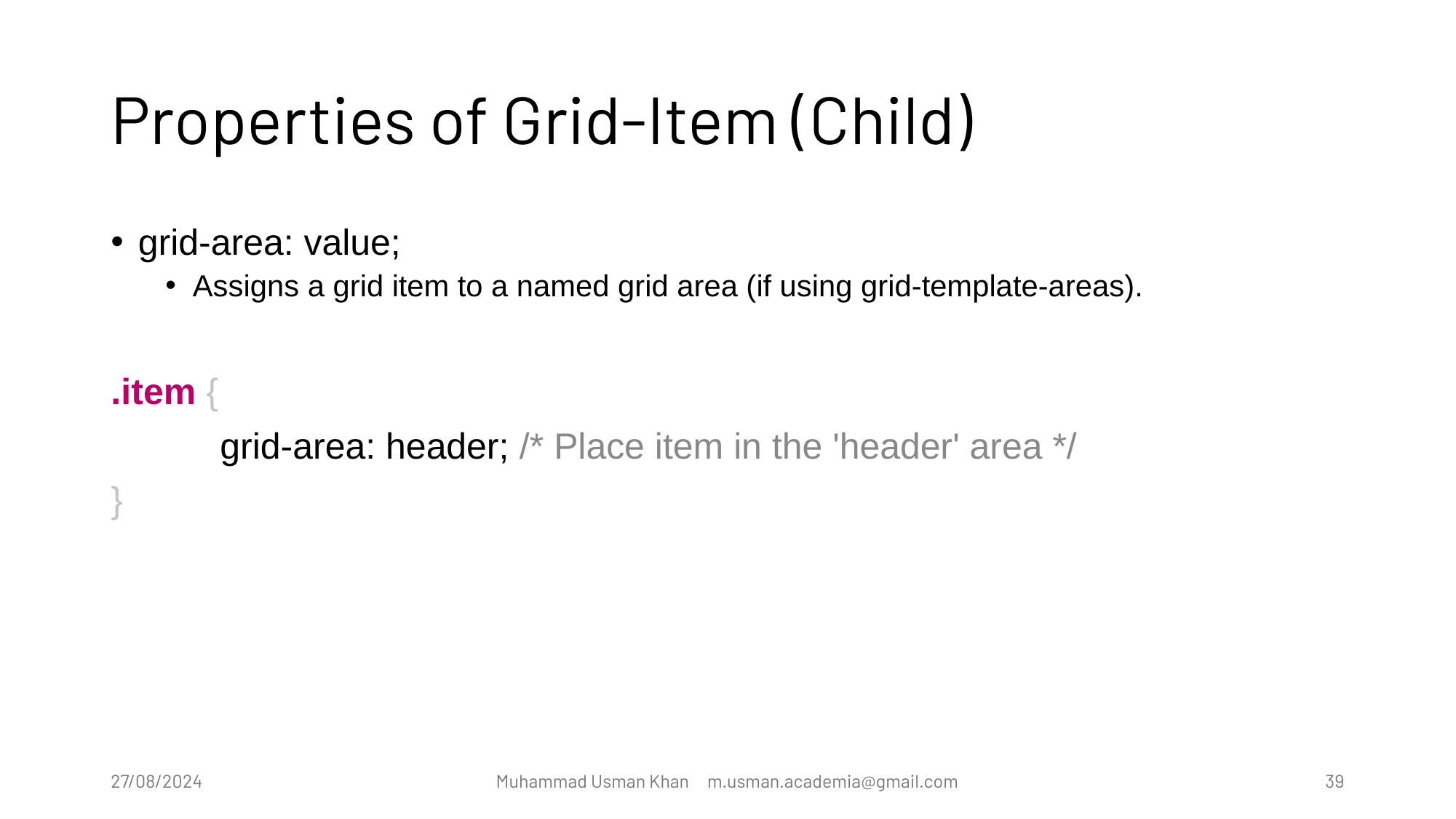

# Properties of Grid-Item (Child)
grid-area: value;
Assigns a grid item to a named grid area (if using grid-template-areas).

.item {
	grid-area: header; /* Place item in the 'header' area */
}

27/08/2024
Muhammad Usman Khan     m.usman.academia@gmail.com
39